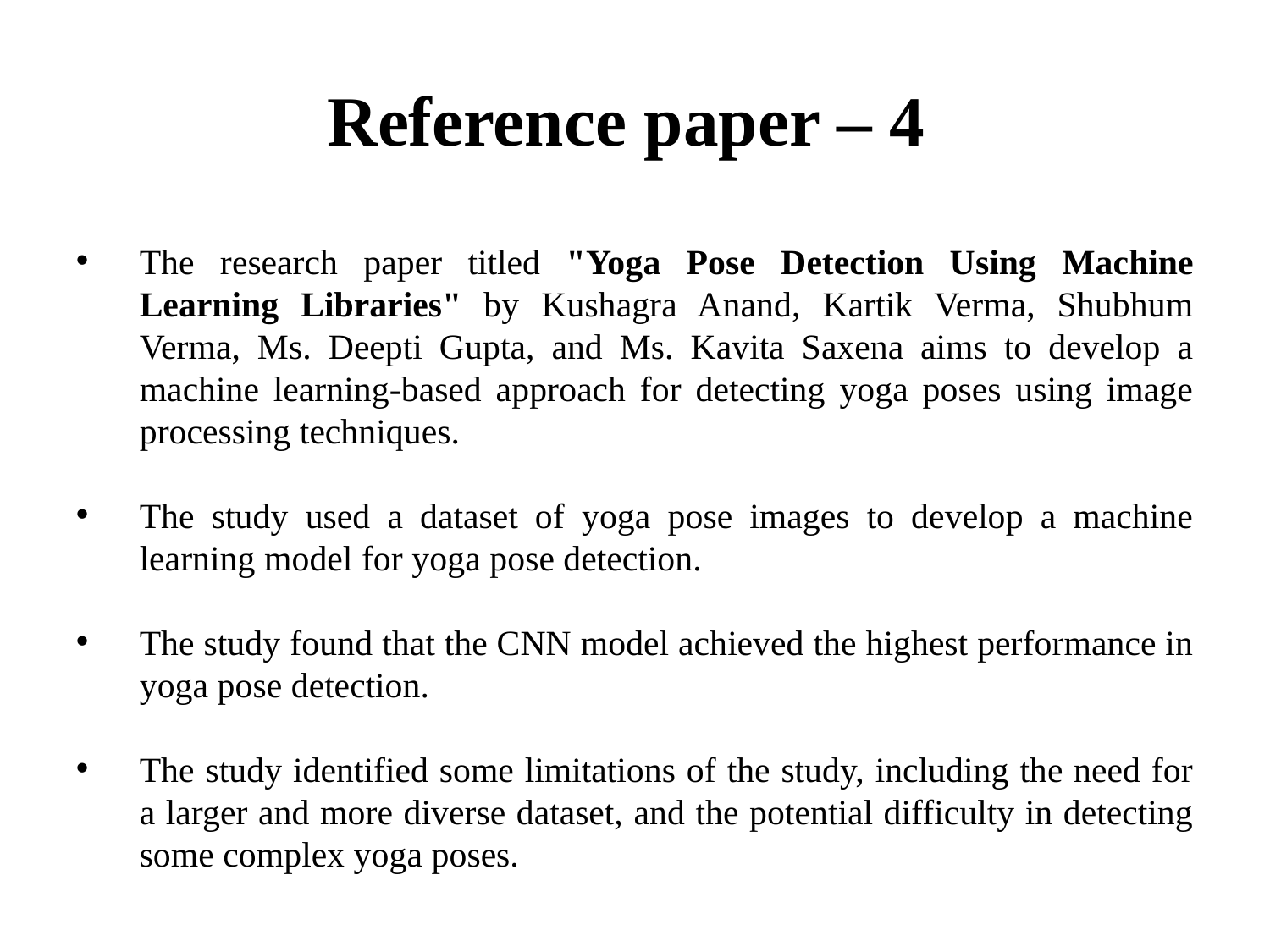

# Reference paper – 4
The research paper titled "Yoga Pose Detection Using Machine Learning Libraries" by Kushagra Anand, Kartik Verma, Shubhum Verma, Ms. Deepti Gupta, and Ms. Kavita Saxena aims to develop a machine learning-based approach for detecting yoga poses using image processing techniques.

The study used a dataset of yoga pose images to develop a machine learning model for yoga pose detection.

The study found that the CNN model achieved the highest performance in yoga pose detection.

The study identified some limitations of the study, including the need for a larger and more diverse dataset, and the potential difficulty in detecting some complex yoga poses.